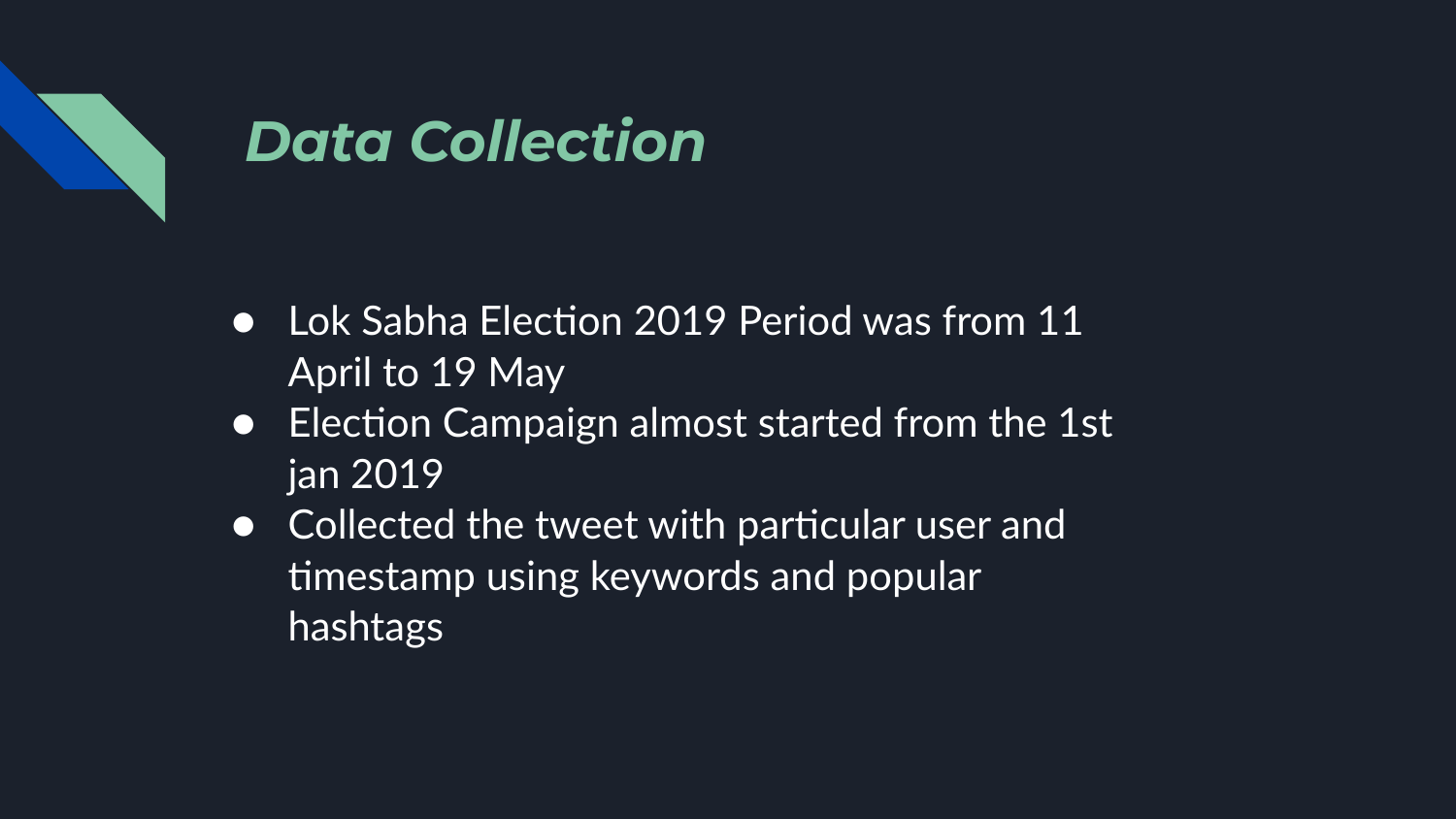

# Data Collection
Lok Sabha Election 2019 Period was from 11 April to 19 May
Election Campaign almost started from the 1st jan 2019
Collected the tweet with particular user and  timestamp using keywords and popular hashtags